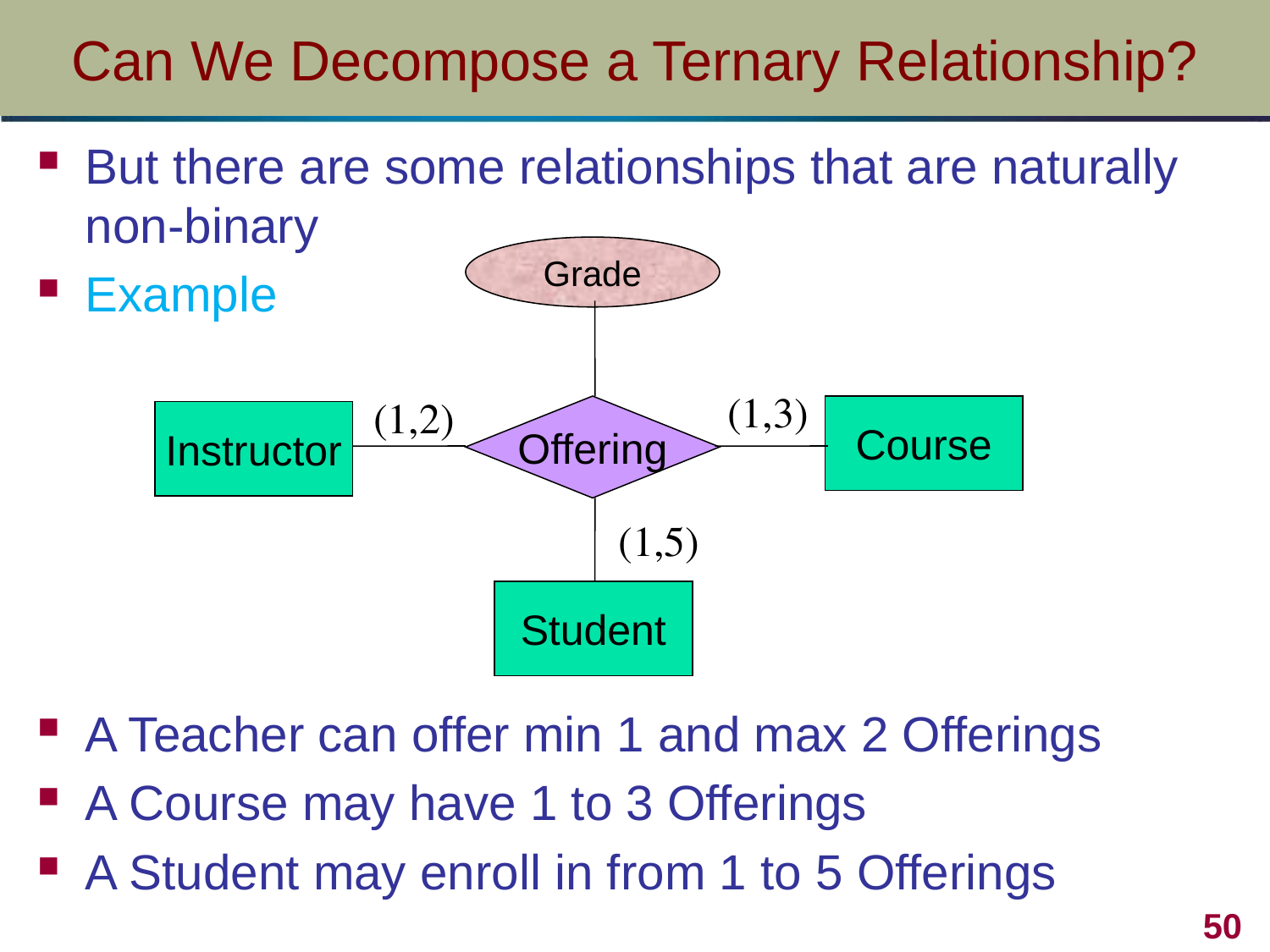

# Can We Decompose a Ternary Relationship?
But there are some relationships that are naturally non-binary
Example

Grade

(1,3)
(1,2)
Offering
Course
Instructor

(1,5)
Student
A Teacher can offer min 1 and max 2 Offerings
A Course may have 1 to 3 Offerings
A Student may enroll in from 1 to 5 Offerings

50